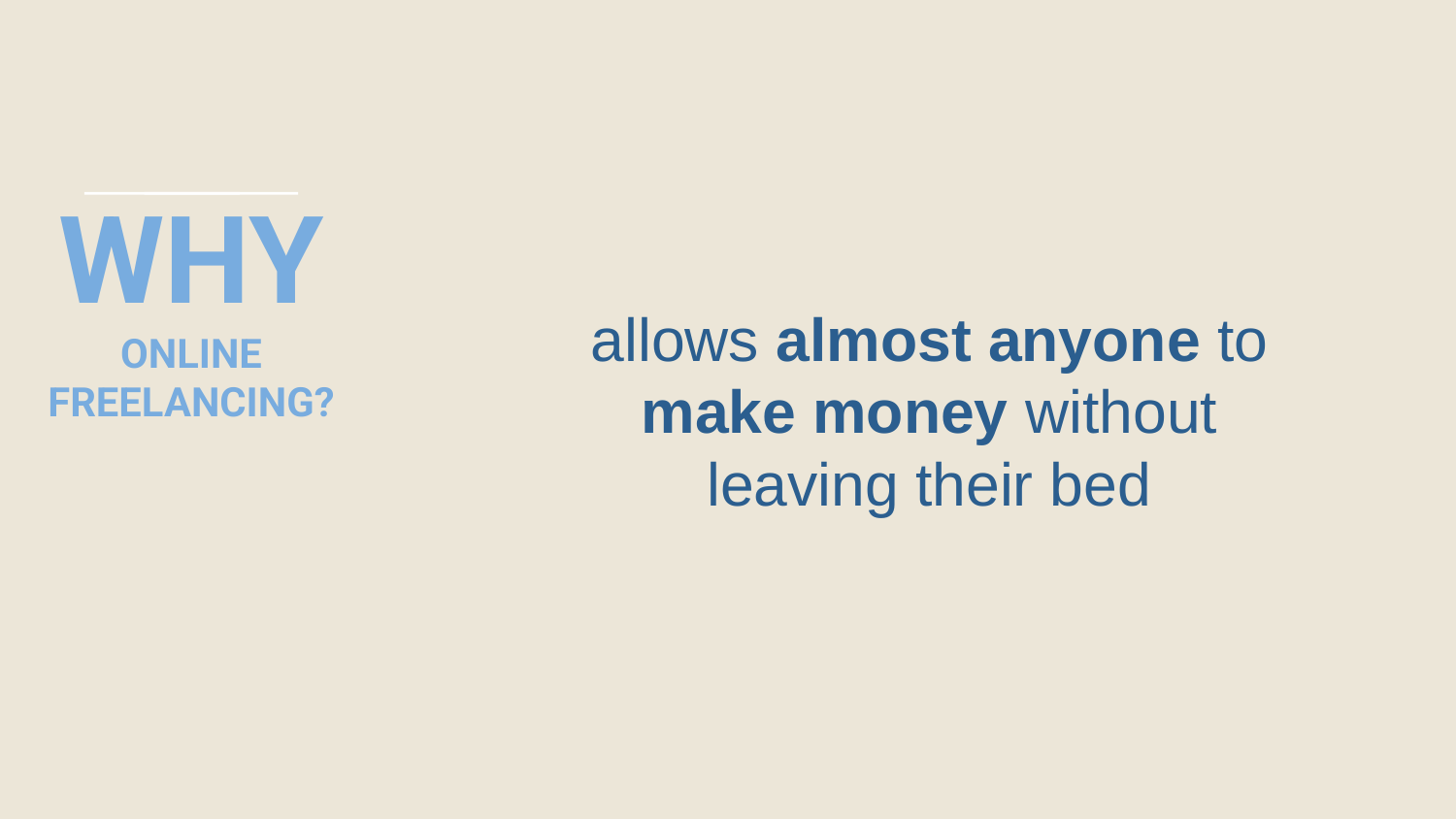

allows almost anyone to
make money without
leaving their bed
# WHY
ONLINE FREELANCING?